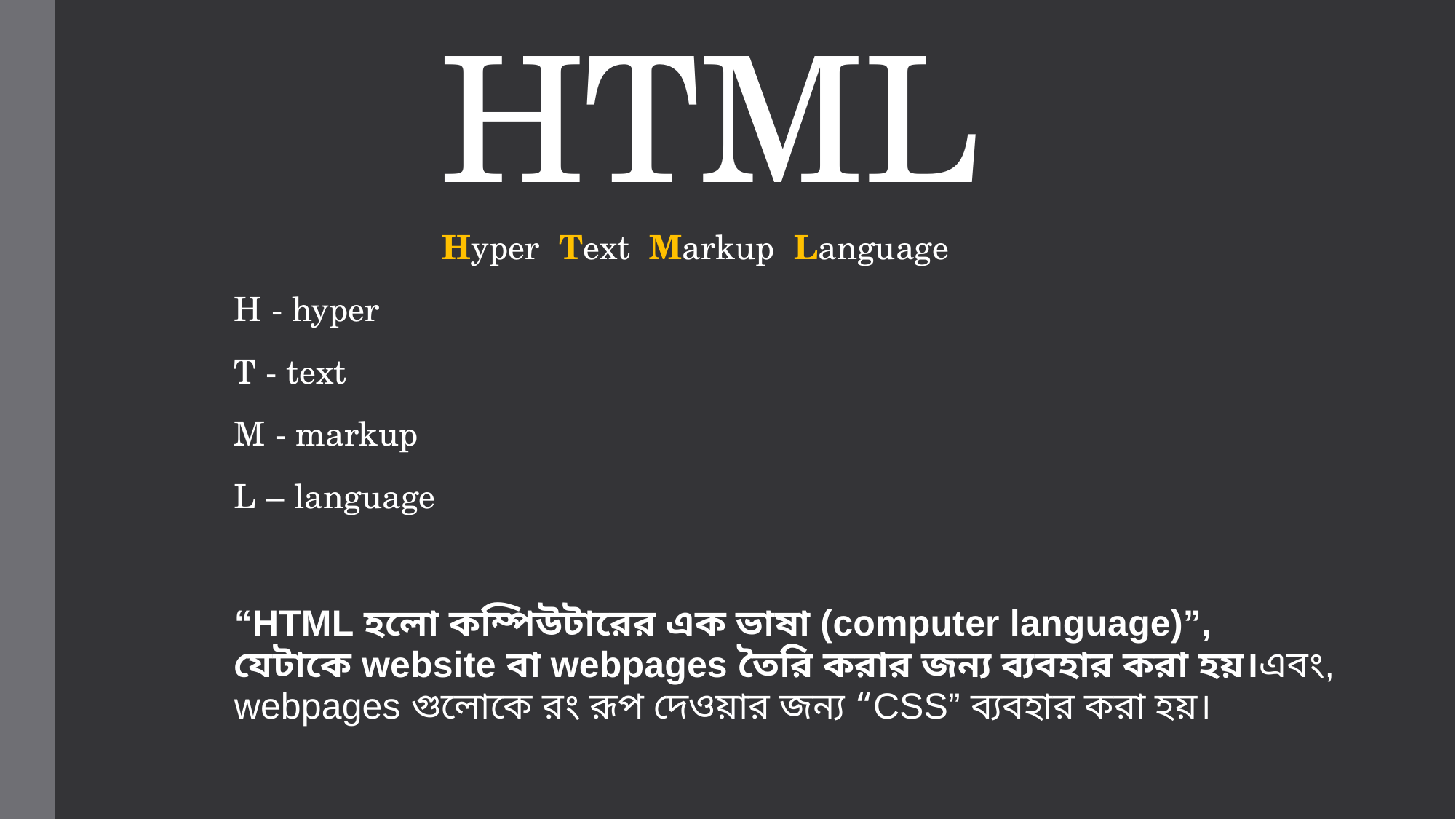

# HTML
                      Hyper  Text  Markup  Language
H - hyper
T - text
M - markup
L – language

“HTML হলো কম্পিউটারের এক ভাষা (computer language)”, যেটাকে website বা webpages তৈরি করার জন্য ব্যবহার করা হয়।এবং, webpages গুলোকে রং রূপ দেওয়ার জন্য “CSS” ব্যবহার করা হয়।